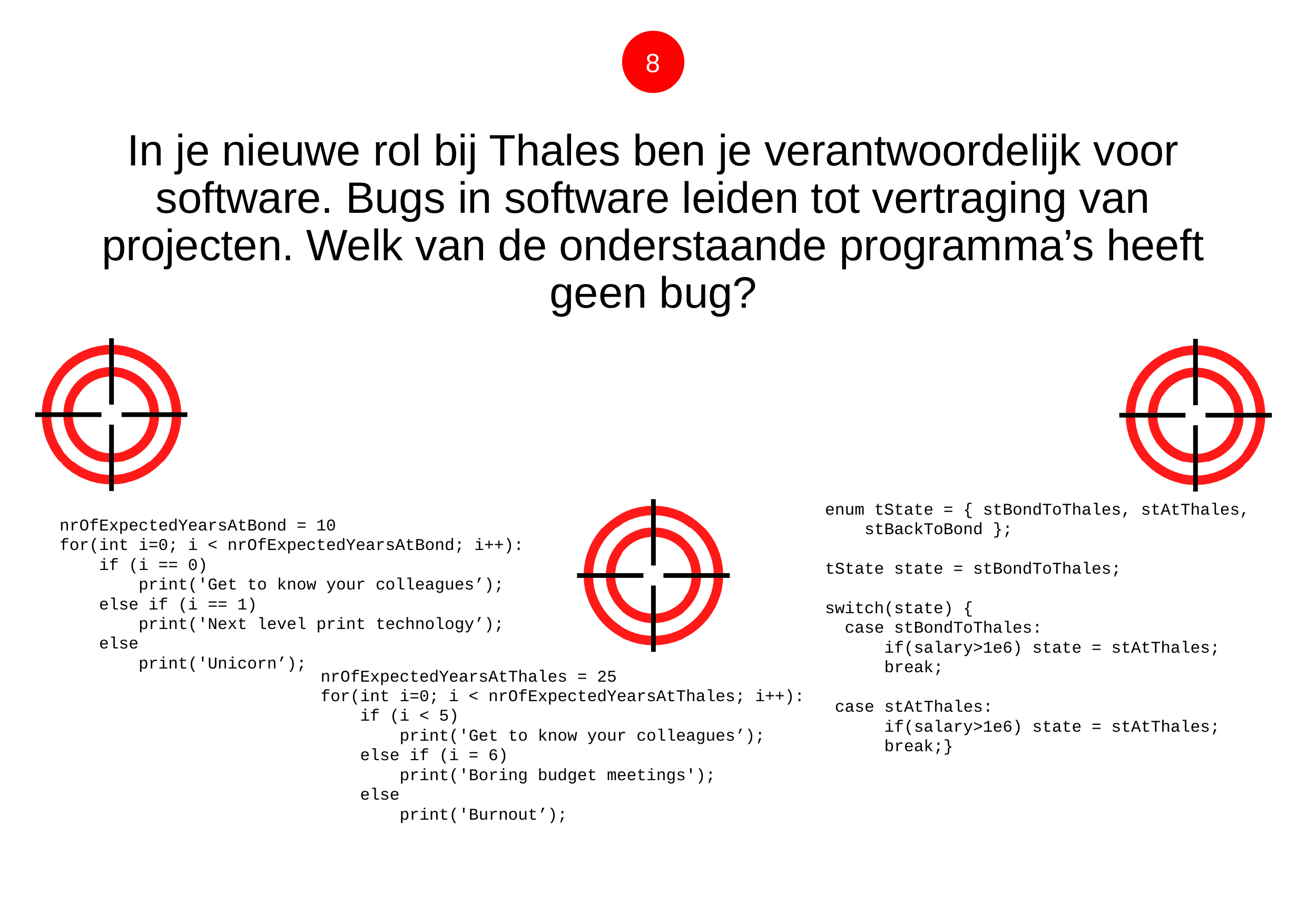

#
8
In je nieuwe rol bij Thales ben je verantwoordelijk voor software. Bugs in software leiden tot vertraging van projecten. Welk van de onderstaande programma’s heeft geen bug?
enum tState = { stBondToThales, stAtThales,
    stBackToBond };

tState state = stBondToThales;

switch(state) {
  case stBondToThales:
  if(salary>1e6) state = stAtThales;
  break;

 case stAtThales:
  if(salary>1e6) state = stAtThales;
  break;}

nrOfExpectedYearsAtBond = 10
for(int i=0; i < nrOfExpectedYearsAtBond; i++):
    if (i == 0)
        print('Get to know your colleagues’);
    else if (i == 1)
        print('Next level print technology’);
    else
        print('Unicorn’);

nrOfExpectedYearsAtThales = 25
for(int i=0; i < nrOfExpectedYearsAtThales; i++):
    if (i < 5)
        print('Get to know your colleagues’);
    else if (i = 6)
        print('Boring budget meetings');
    else
        print('Burnout’);